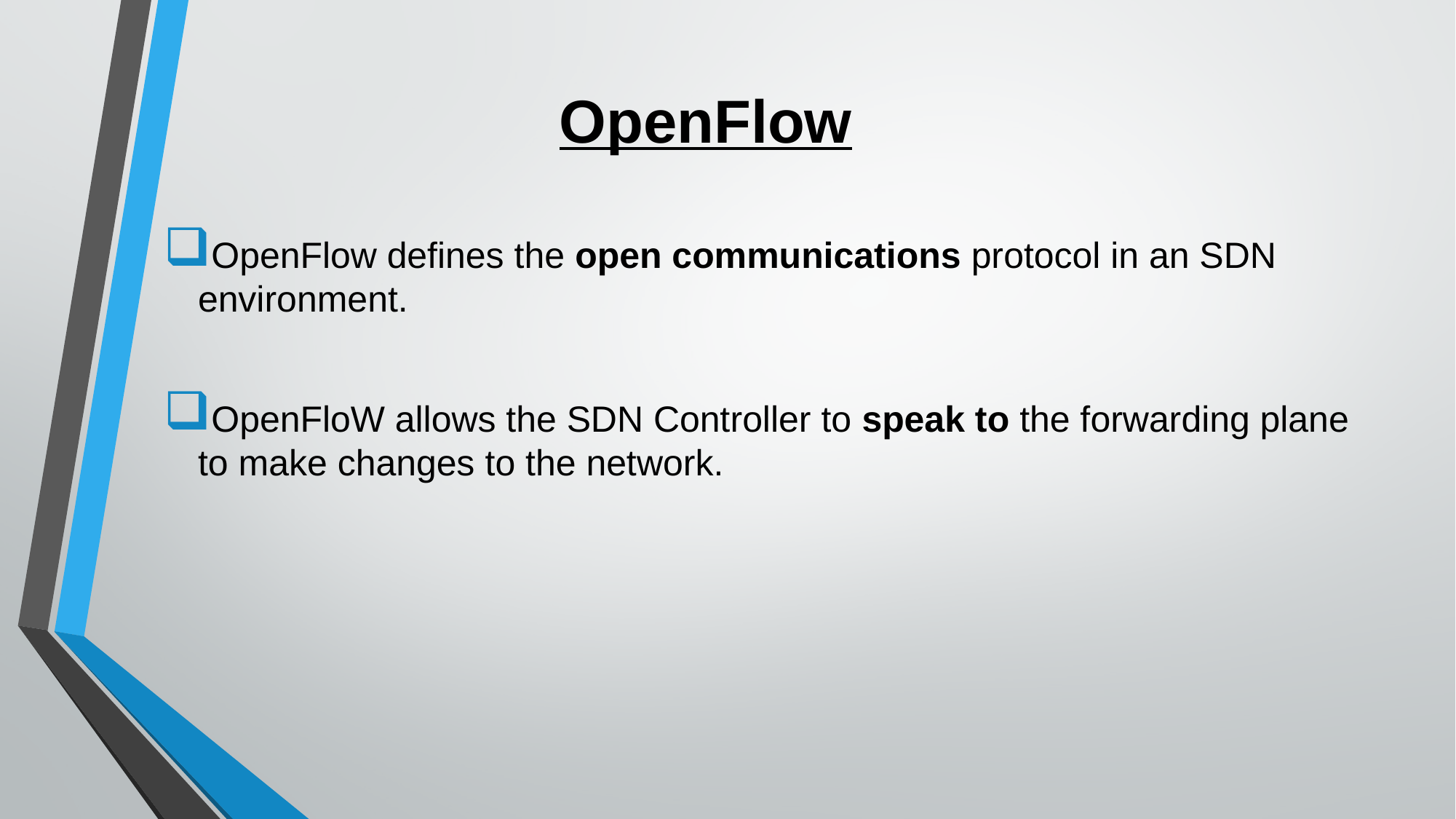

# OpenFlow
OpenFlow defines the open communications protocol in an SDN environment.

OpenFloW allows the SDN Controller to speak to the forwarding plane to make changes to the network.